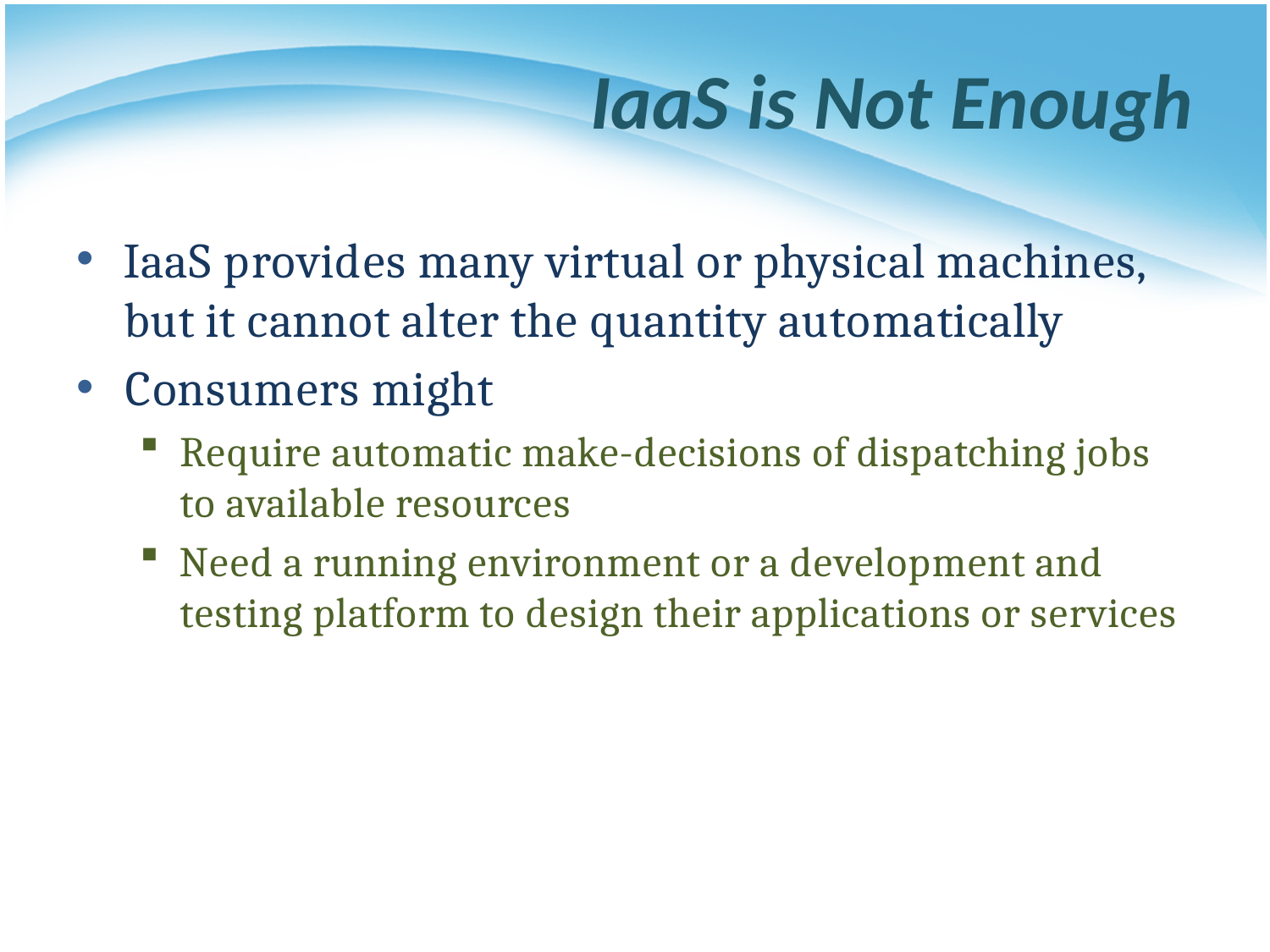

# IaaS is Not Enough
IaaS provides many virtual or physical machines, but it cannot alter the quantity automatically
Consumers might
Require automatic make-decisions of dispatching jobs to available resources
Need a running environment or a development and testing platform to design their applications or services